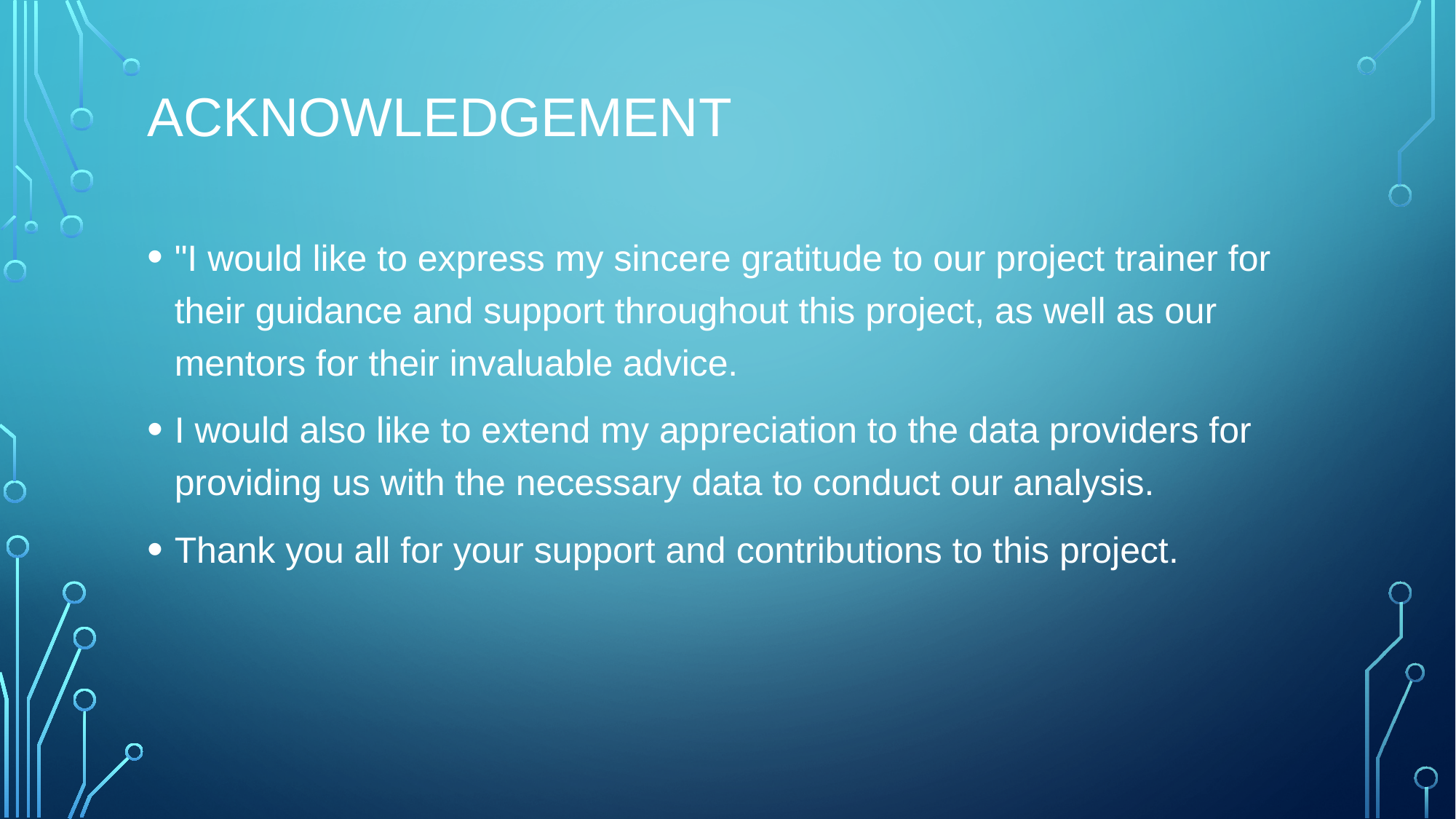

# Acknowledgement
"I would like to express my sincere gratitude to our project trainer for their guidance and support throughout this project, as well as our mentors for their invaluable advice.
I would also like to extend my appreciation to the data providers for providing us with the necessary data to conduct our analysis.
Thank you all for your support and contributions to this project.